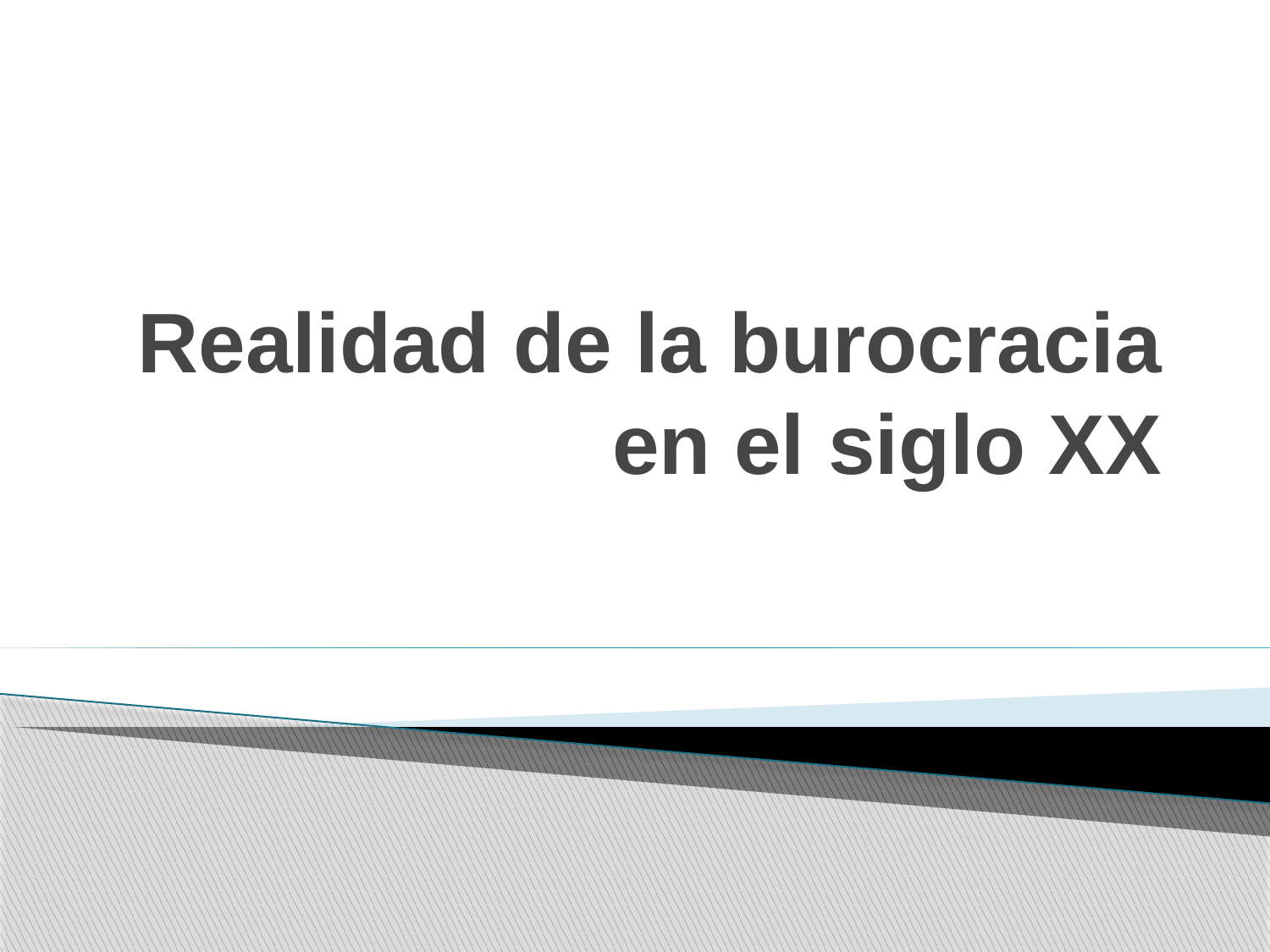

# Realidad de la burocracia en el siglo XX